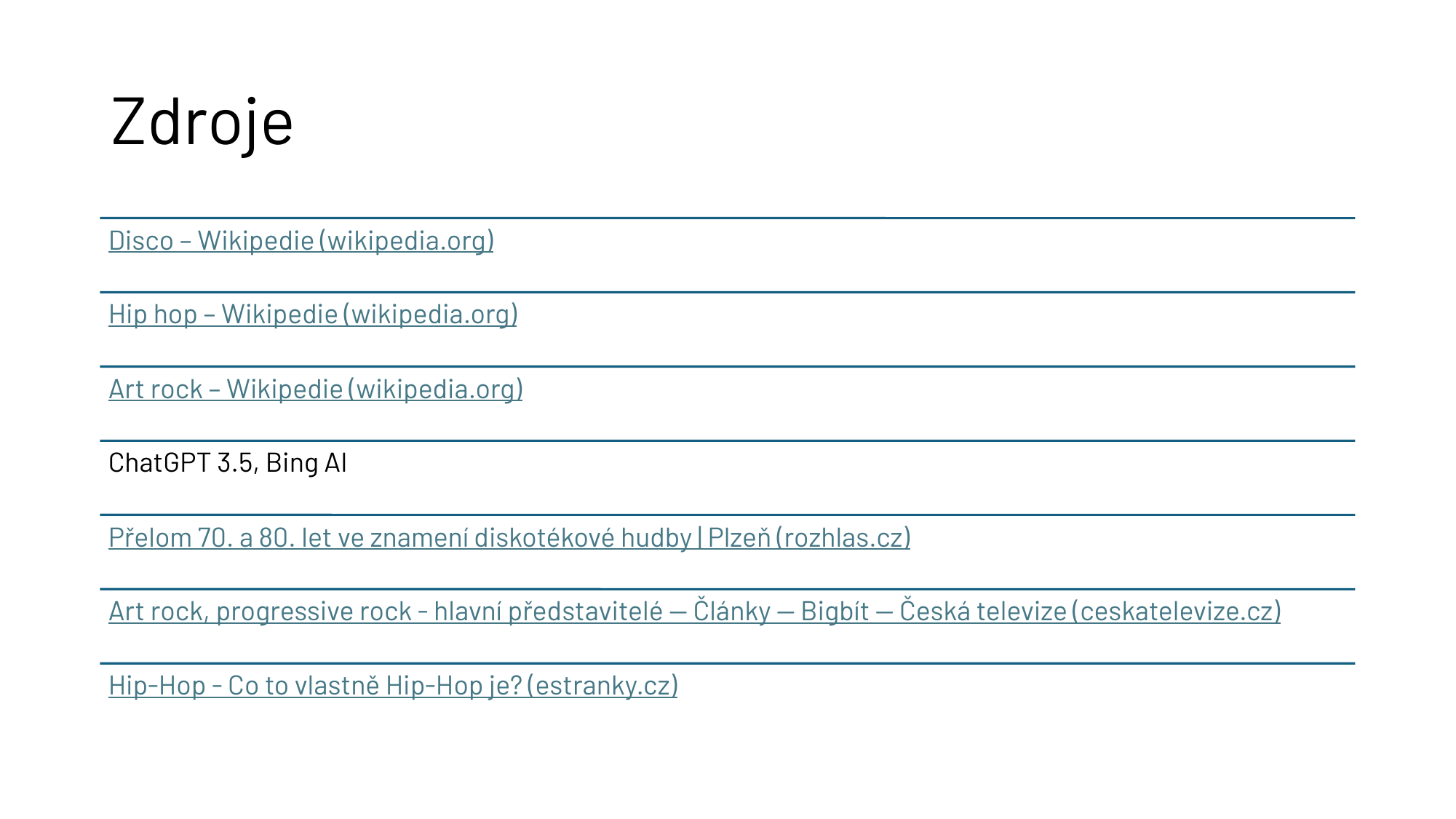

# Zdroje
Disco – Wikipedie (wikipedia.org)
Hip hop – Wikipedie (wikipedia.org)
Art rock – Wikipedie (wikipedia.org)
ChatGPT 3.5, Bing AI
Přelom 70. a 80. let ve znamení diskotékové hudby | Plzeň (rozhlas.cz)
Art rock, progressive rock - hlavní představitelé — Články — Bigbít — Česká televize (ceskatelevize.cz)
Hip-Hop - Co to vlastně Hip-Hop je? (estranky.cz)